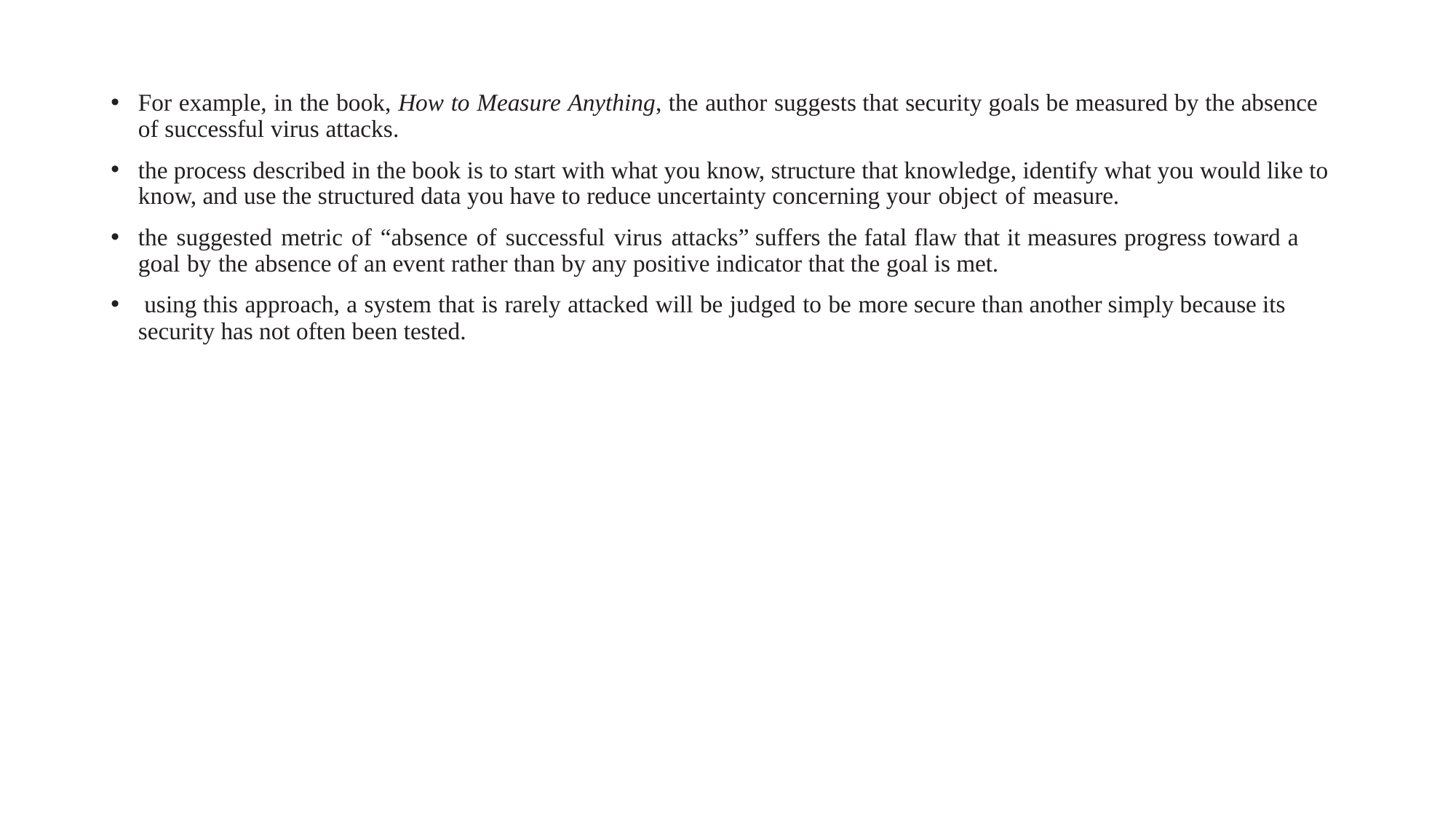

For example, in the book, How to Measure Anything, the author suggests that security goals be measured by the absence of successful virus attacks.
the process described in the book is to start with what you know, structure that knowledge, identify what you would like to know, and use the structured data you have to reduce uncertainty concerning your object of measure.
the suggested metric of “absence of successful virus attacks” suffers the fatal flaw that it measures progress toward a goal by the absence of an event rather than by any positive indicator that the goal is met.
 using this approach, a system that is rarely attacked will be judged to be more secure than another simply because its security has not often been tested.